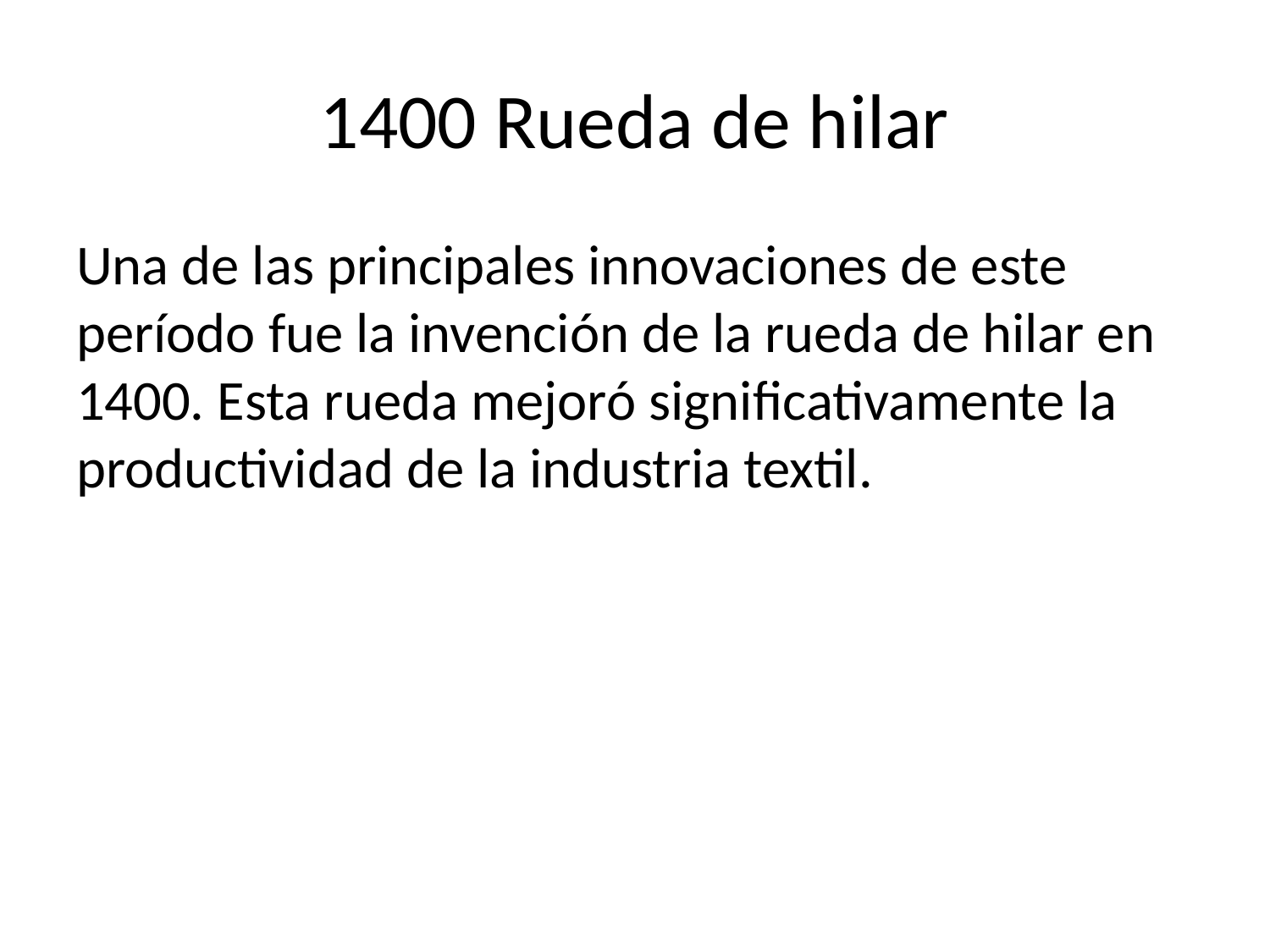

# 1400 Rueda de hilar
Una de las principales innovaciones de este período fue la invención de la rueda de hilar en 1400. Esta rueda mejoró significativamente la productividad de la industria textil.